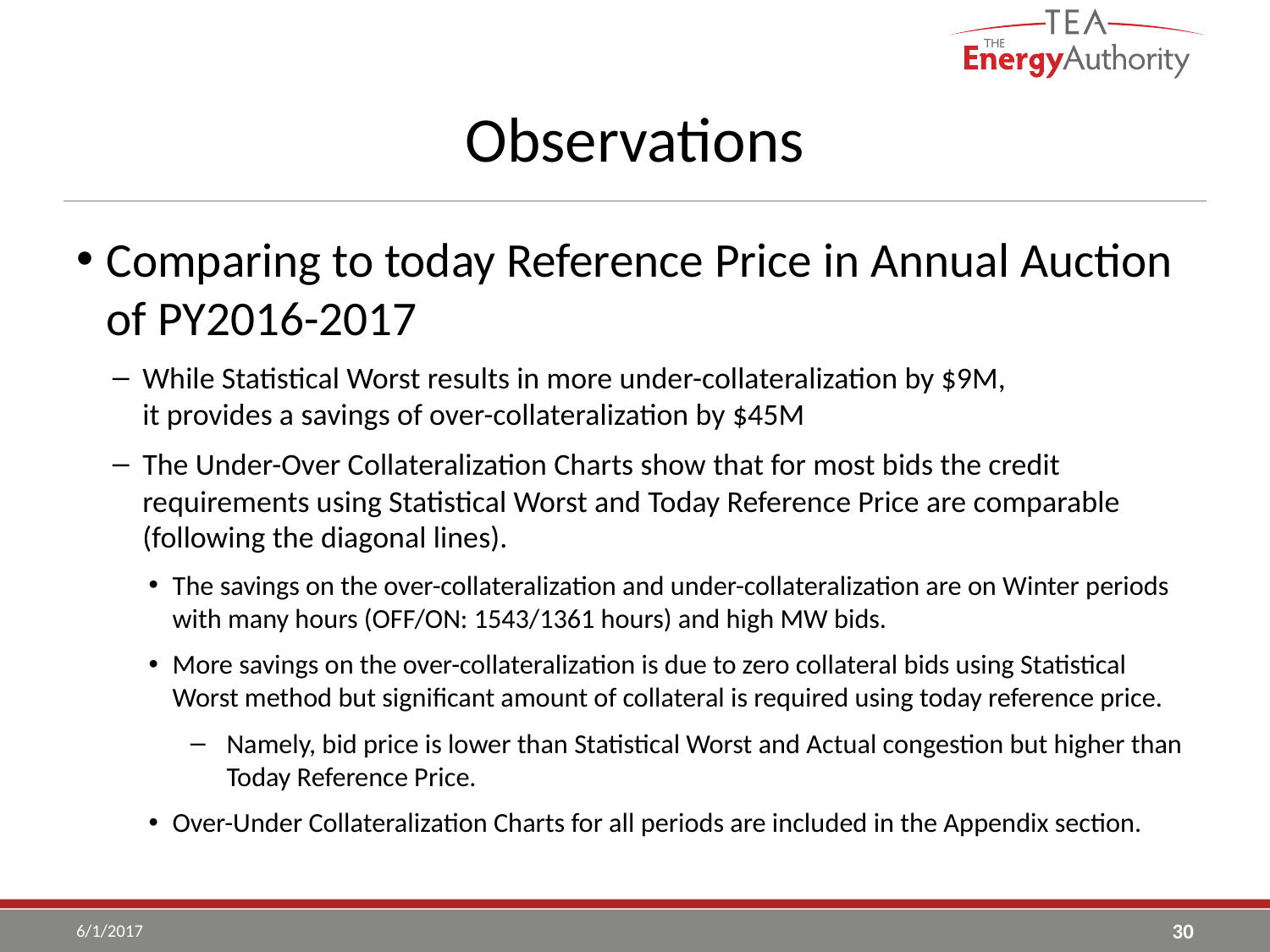

# Observations
Comparing to today Reference Price in Annual Auction of PY2016-2017
While Statistical Worst results in more under-collateralization by $9M,
it provides a savings of over-collateralization by $45M
The Under-Over Collateralization Charts show that for most bids the credit requirements using Statistical Worst and Today Reference Price are comparable (following the diagonal lines).
The savings on the over-collateralization and under-collateralization are on Winter periods with many hours (OFF/ON: 1543/1361 hours) and high MW bids.
More savings on the over-collateralization is due to zero collateral bids using Statistical Worst method but significant amount of collateral is required using today reference price.
Namely, bid price is lower than Statistical Worst and Actual congestion but higher than Today Reference Price.
Over-Under Collateralization Charts for all periods are included in the Appendix section.

6/1/2017
30